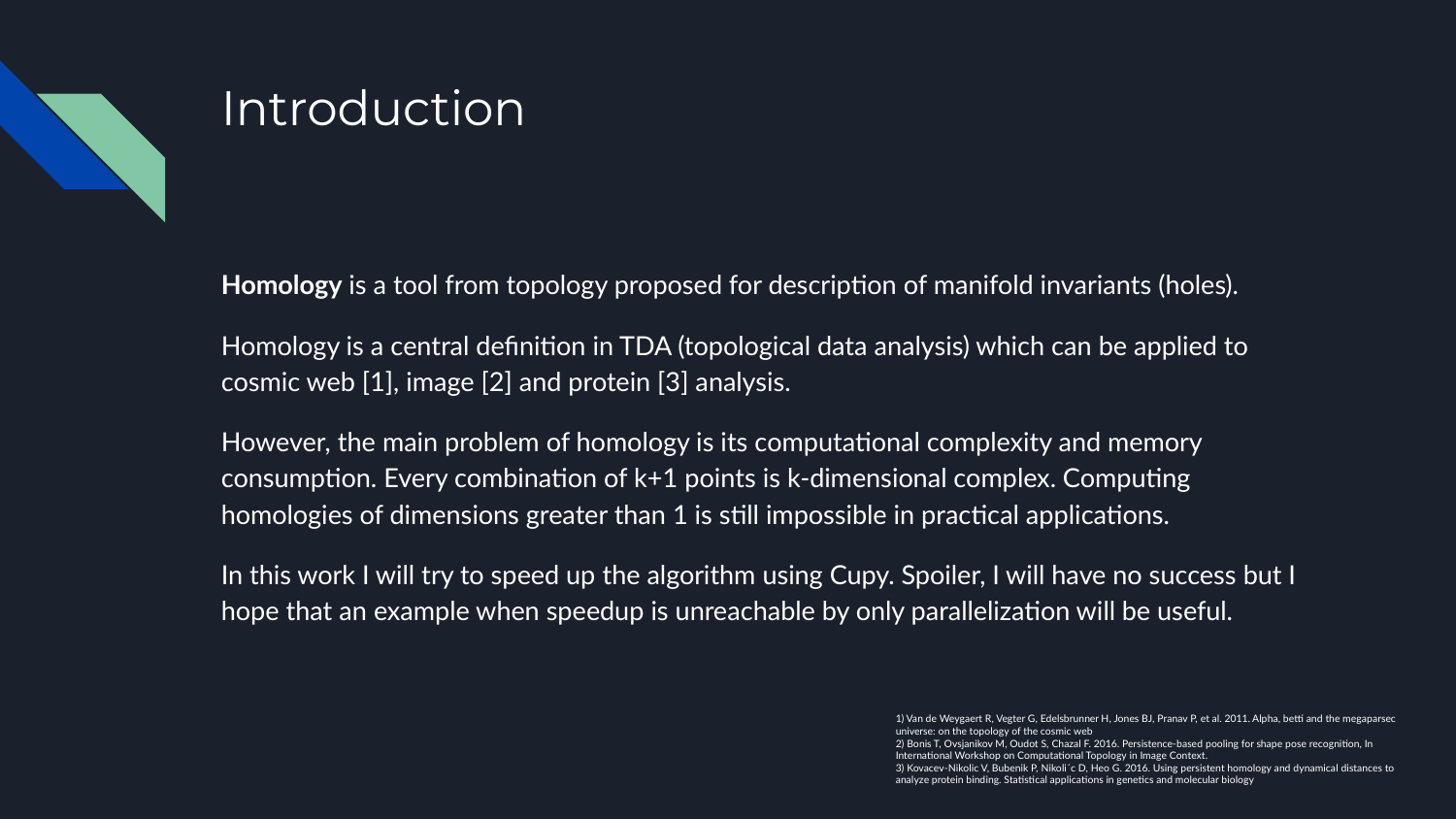

# Introduction
Homology is a tool from topology proposed for description of manifold invariants (holes).
Homology is a central definition in TDA (topological data analysis) which can be applied to cosmic web [1], image [2] and protein [3] analysis.
However, the main problem of homology is its computational complexity and memory consumption. Every combination of k+1 points is k-dimensional complex. Computing homologies of dimensions greater than 1 is still impossible in practical applications.
In this work I will try to speed up the algorithm using Cupy. Spoiler, I will have no success but I hope that an example when speedup is unreachable by only parallelization will be useful.
1) Van de Weygaert R, Vegter G, Edelsbrunner H, Jones BJ, Pranav P, et al. 2011. Alpha, betti and the megaparsec universe: on the topology of the cosmic web
2) Bonis T, Ovsjanikov M, Oudot S, Chazal F. 2016. Persistence-based pooling for shape pose recognition, In International Workshop on Computational Topology in Image Context.
3) Kovacev-Nikolic V, Bubenik P, Nikoli´c D, Heo G. 2016. Using persistent homology and dynamical distances to analyze protein binding. Statistical applications in genetics and molecular biology